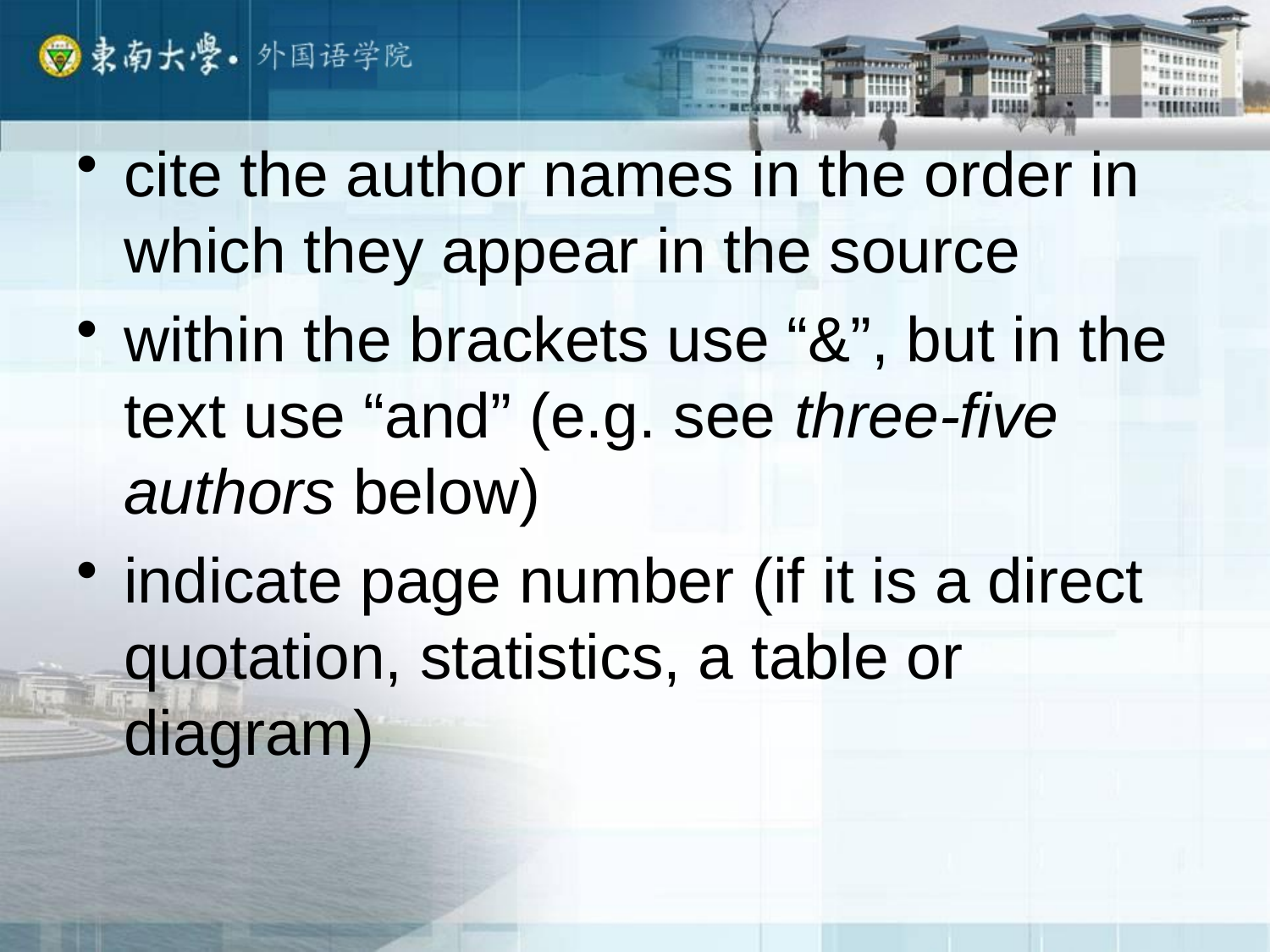

cite the author names in the order in which they appear in the source
within the brackets use “&”, but in the text use “and” (e.g. see three-five authors below)
indicate page number (if it is a direct quotation, statistics, a table or diagram)